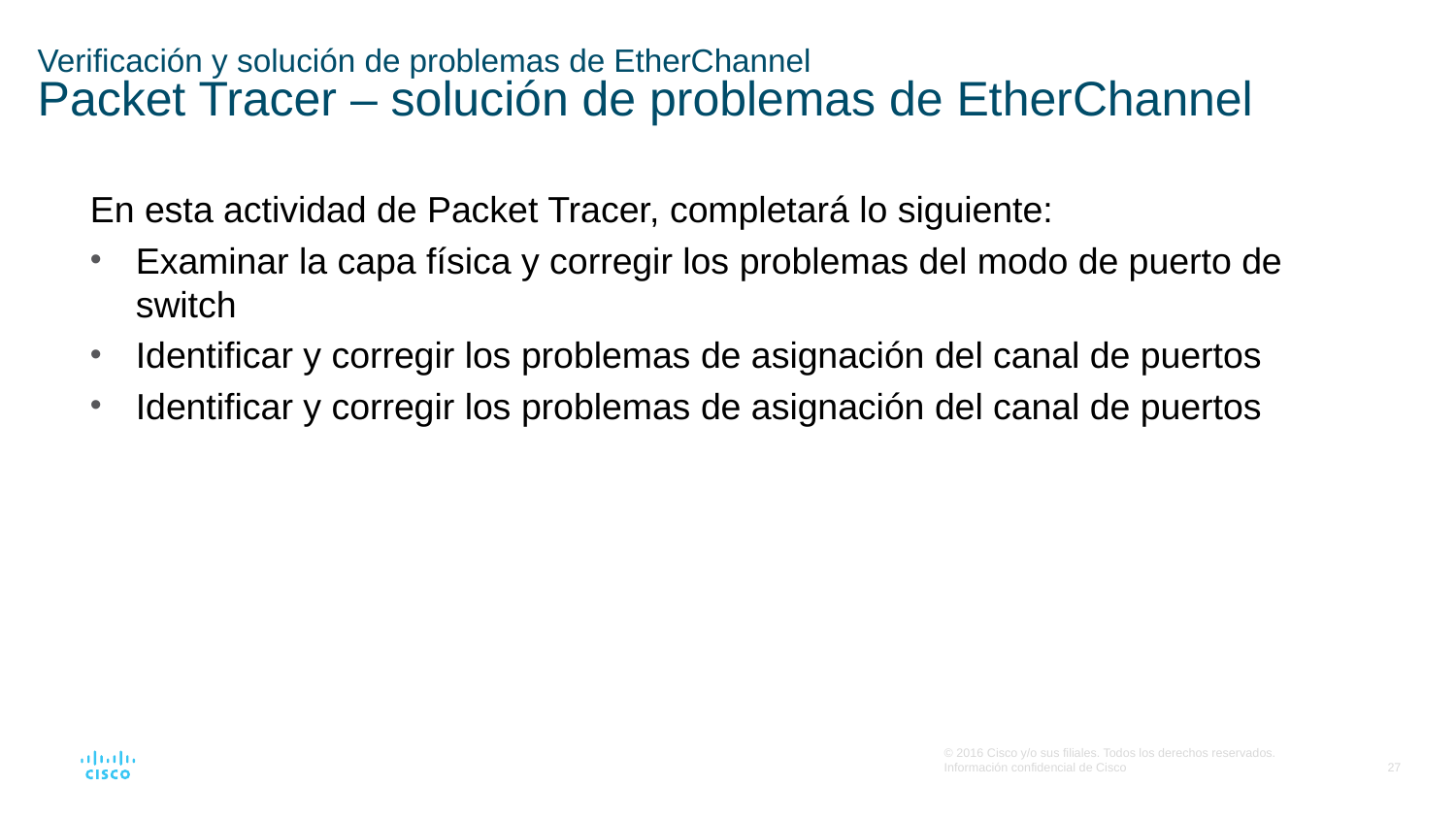

# Verificación y solución de problemas de EtherChannel Packet Tracer – solución de problemas de EtherChannel
En esta actividad de Packet Tracer, completará lo siguiente:
Examinar la capa física y corregir los problemas del modo de puerto de switch
Identificar y corregir los problemas de asignación del canal de puertos
Identificar y corregir los problemas de asignación del canal de puertos